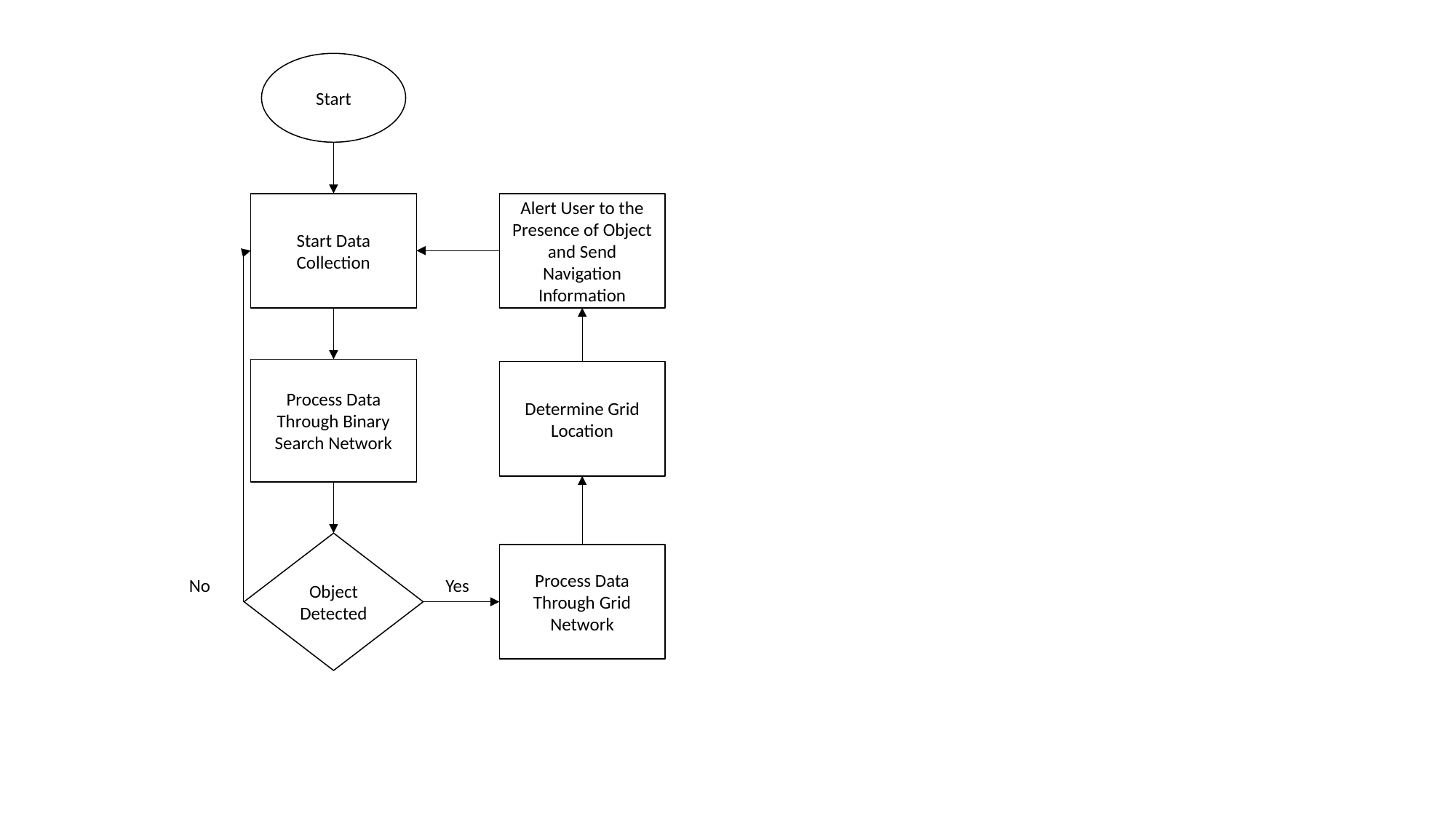

Start
Start Data Collection
Alert User to the Presence of Object and Send Navigation Information
Process Data Through Binary Search Network
Determine Grid Location
Object Detected
Process Data Through Grid Network
Yes
No